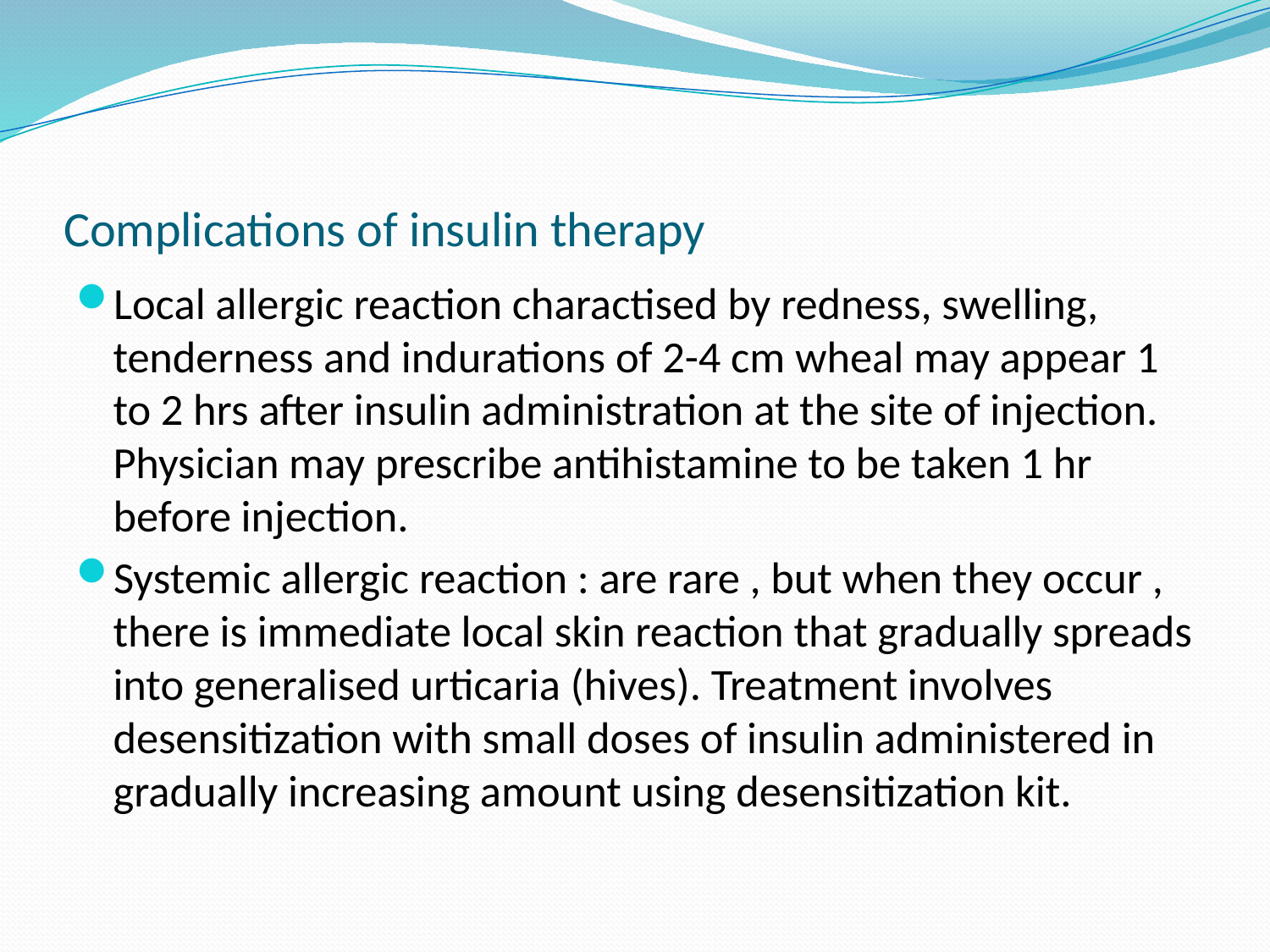

# Complications of insulin therapy
Local allergic reaction charactised by redness, swelling, tenderness and indurations of 2-4 cm wheal may appear 1 to 2 hrs after insulin administration at the site of injection. Physician may prescribe antihistamine to be taken 1 hr before injection.
Systemic allergic reaction : are rare , but when they occur , there is immediate local skin reaction that gradually spreads into generalised urticaria (hives). Treatment involves desensitization with small doses of insulin administered in gradually increasing amount using desensitization kit.